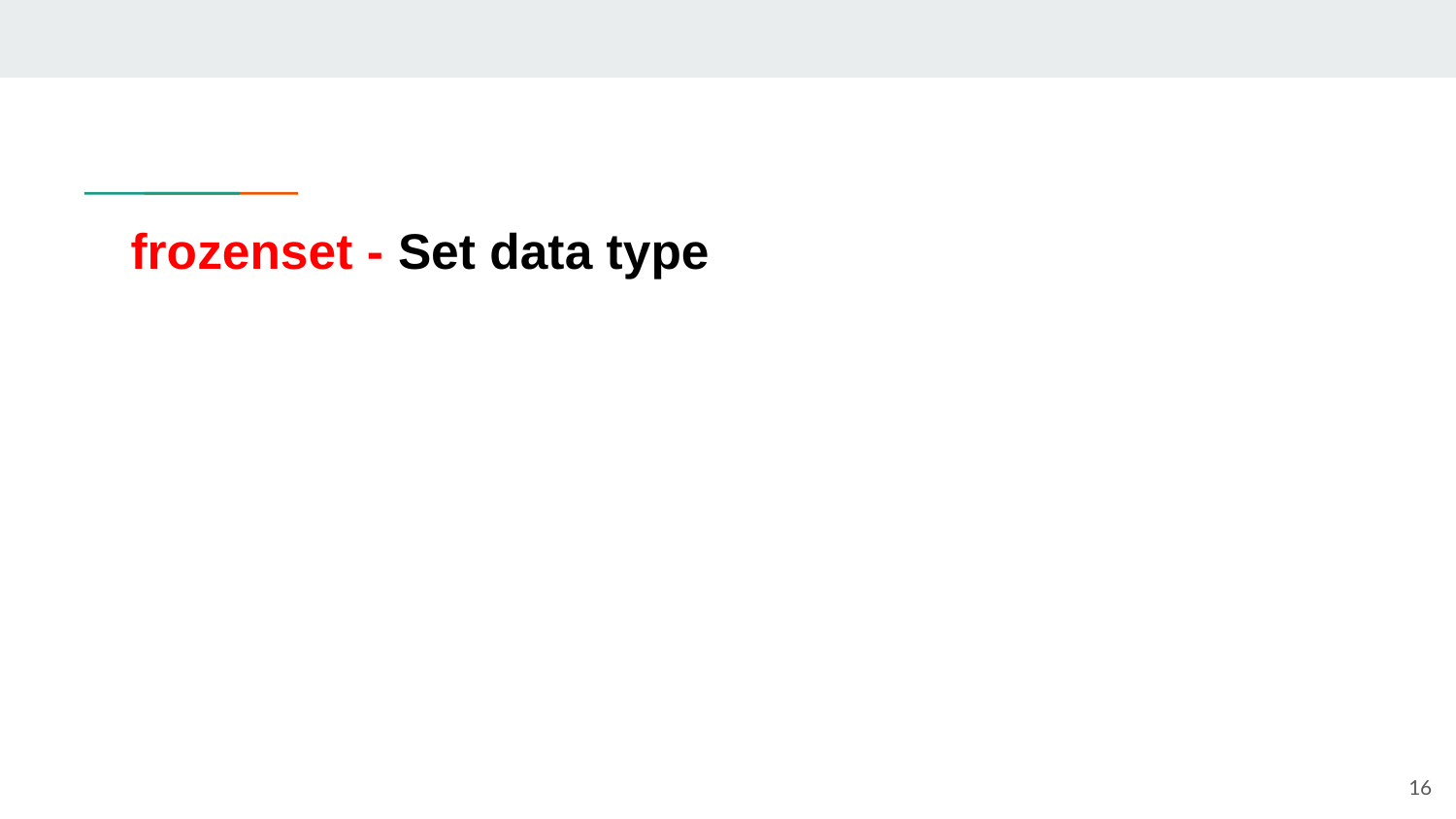

# frozenset - Set data type

16